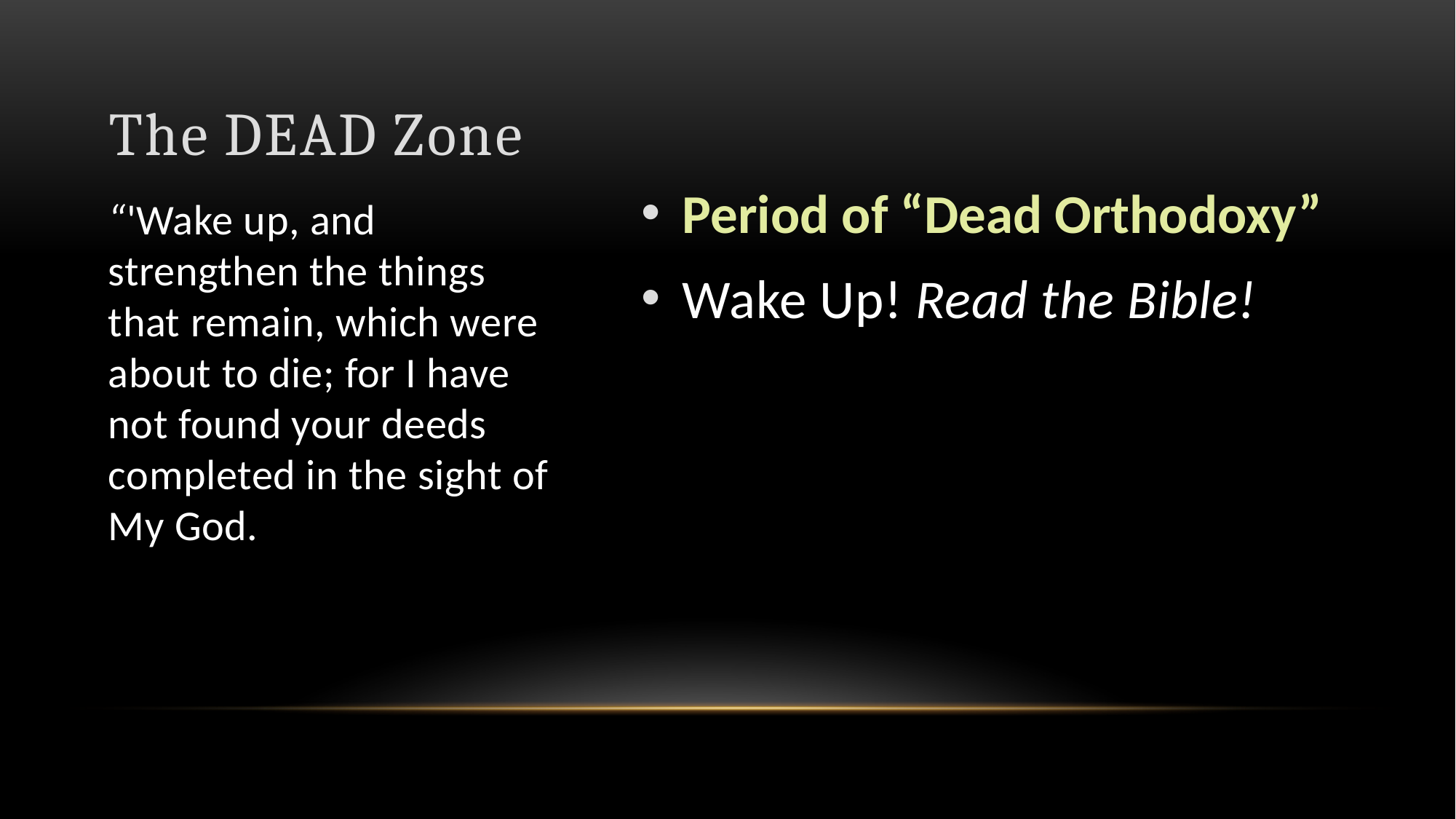

# The DEAD Zone
Period of “Dead Orthodoxy”
Wake Up! Read the Bible!
“'Wake up, and strengthen the things that remain, which were about to die; for I have not found your deeds completed in the sight of My God.